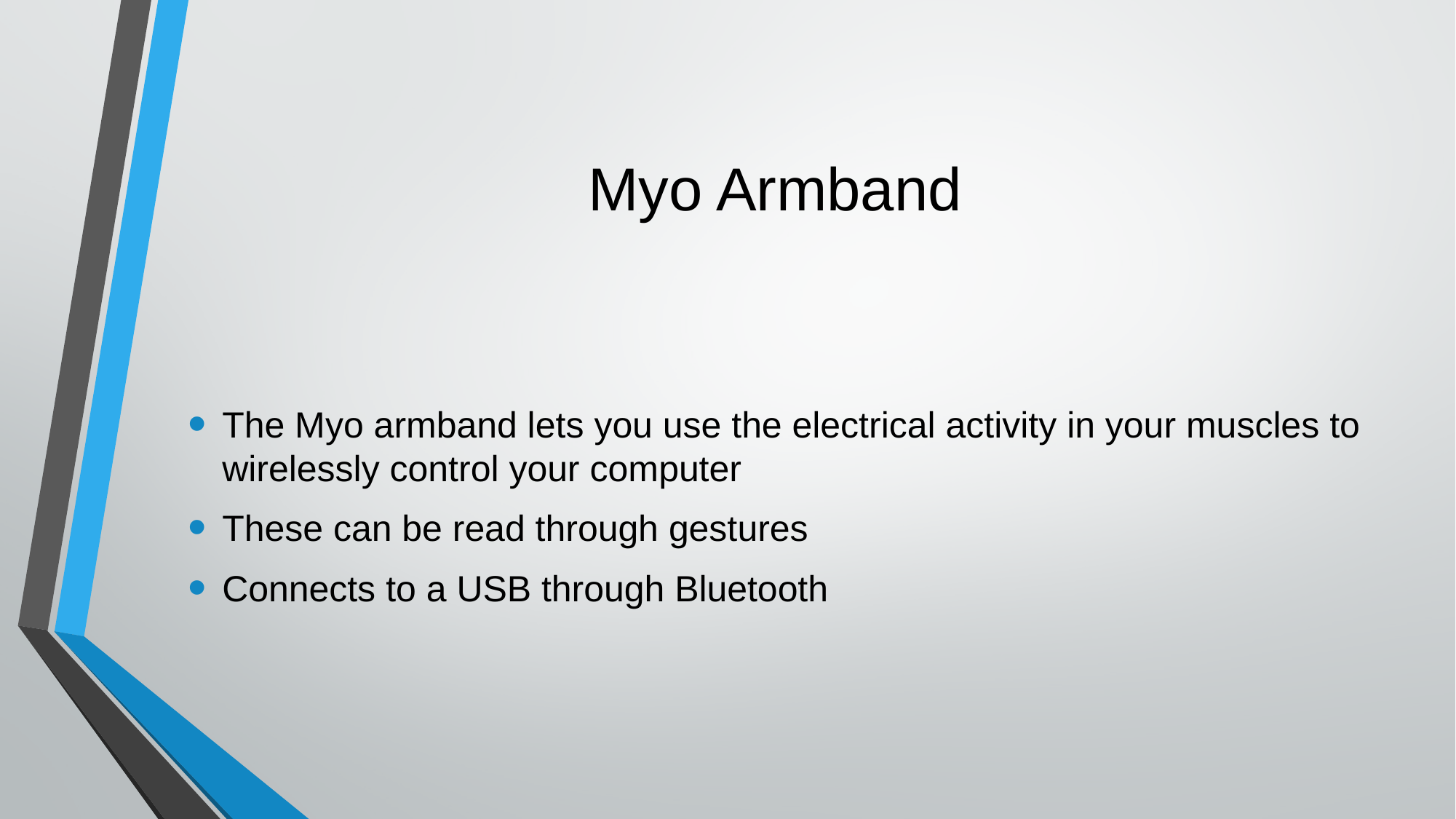

# Myo Armband
The Myo armband lets you use the electrical activity in your muscles to wirelessly control your computer
These can be read through gestures
Connects to a USB through Bluetooth